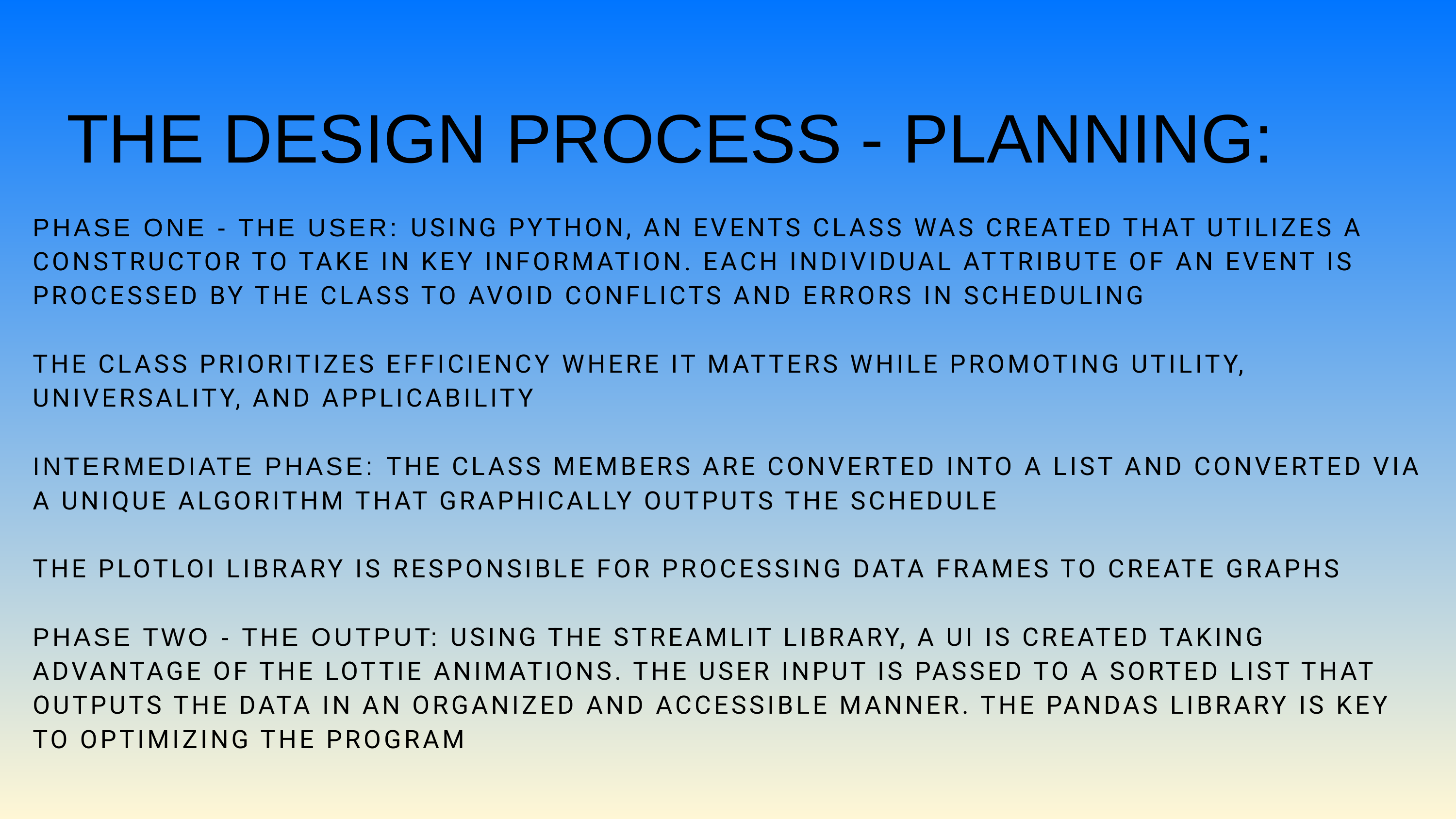

THE DESIGN PROCESS - PLANNING:
PHASE ONE - THE USER: USING PYTHON, AN EVENTS CLASS WAS CREATED THAT UTILIZES A CONSTRUCTOR TO TAKE IN KEY INFORMATION. EACH INDIVIDUAL ATTRIBUTE OF AN EVENT IS PROCESSED BY THE CLASS TO AVOID CONFLICTS AND ERRORS IN SCHEDULING

THE CLASS PRIORITIZES EFFICIENCY WHERE IT MATTERS WHILE PROMOTING UTILITY, UNIVERSALITY, AND APPLICABILITY

INTERMEDIATE PHASE: THE CLASS MEMBERS ARE CONVERTED INTO A LIST AND CONVERTED VIA A UNIQUE ALGORITHM THAT GRAPHICALLY OUTPUTS THE SCHEDULE

THE PLOTLOI LIBRARY IS RESPONSIBLE FOR PROCESSING DATA FRAMES TO CREATE GRAPHS

PHASE TWO - THE OUTPUT: USING THE STREAMLIT LIBRARY, A UI IS CREATED TAKING ADVANTAGE OF THE LOTTIE ANIMATIONS. THE USER INPUT IS PASSED TO A SORTED LIST THAT OUTPUTS THE DATA IN AN ORGANIZED AND ACCESSIBLE MANNER. THE PANDAS LIBRARY IS KEY TO OPTIMIZING THE PROGRAM